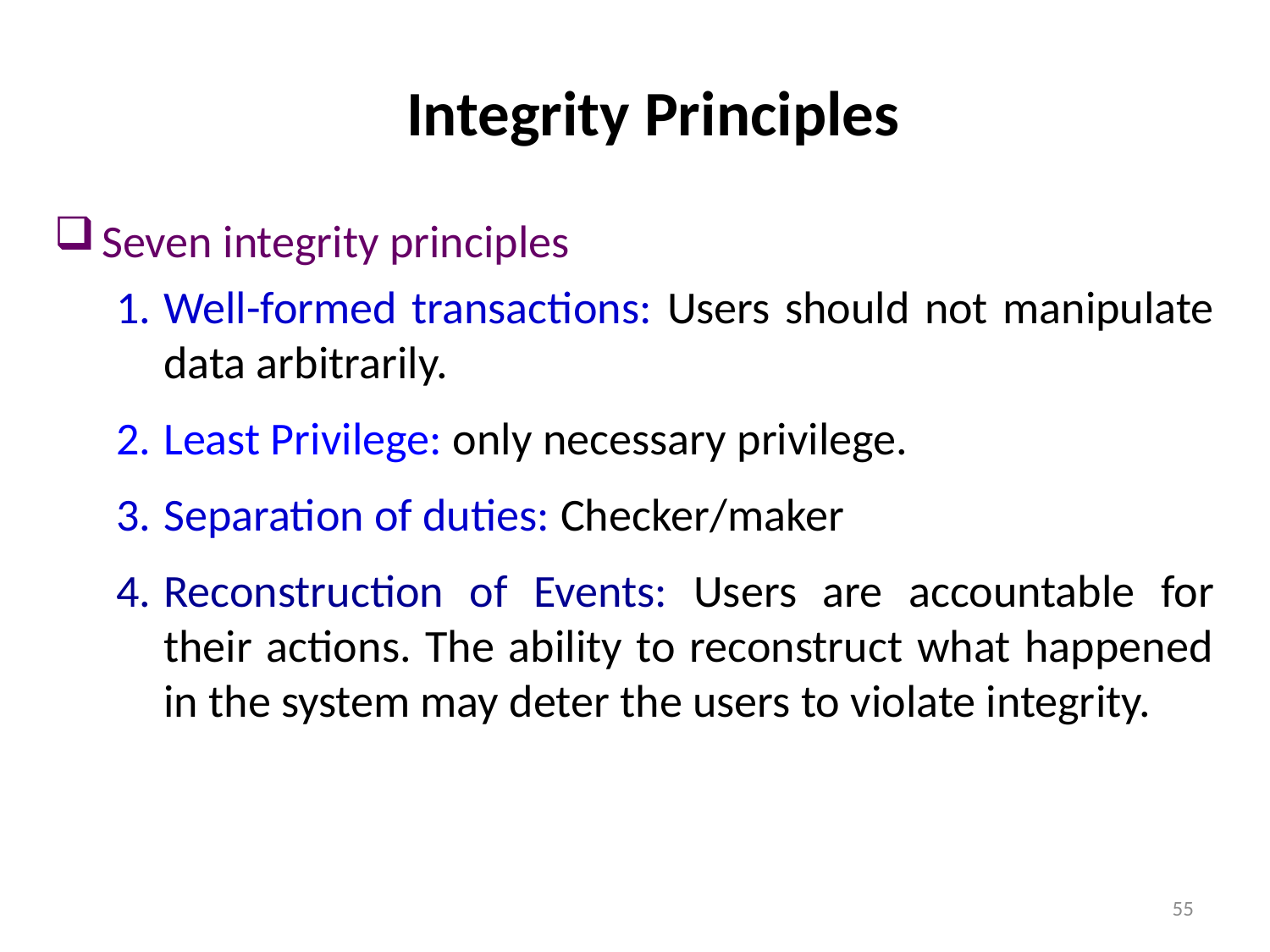

# Integrity Principles
Seven integrity principles
Well-formed transactions: Users should not manipulate data arbitrarily.
Least Privilege: only necessary privilege.
Separation of duties: Checker/maker
Reconstruction of Events: Users are accountable for their actions. The ability to reconstruct what happened in the system may deter the users to violate integrity.

55